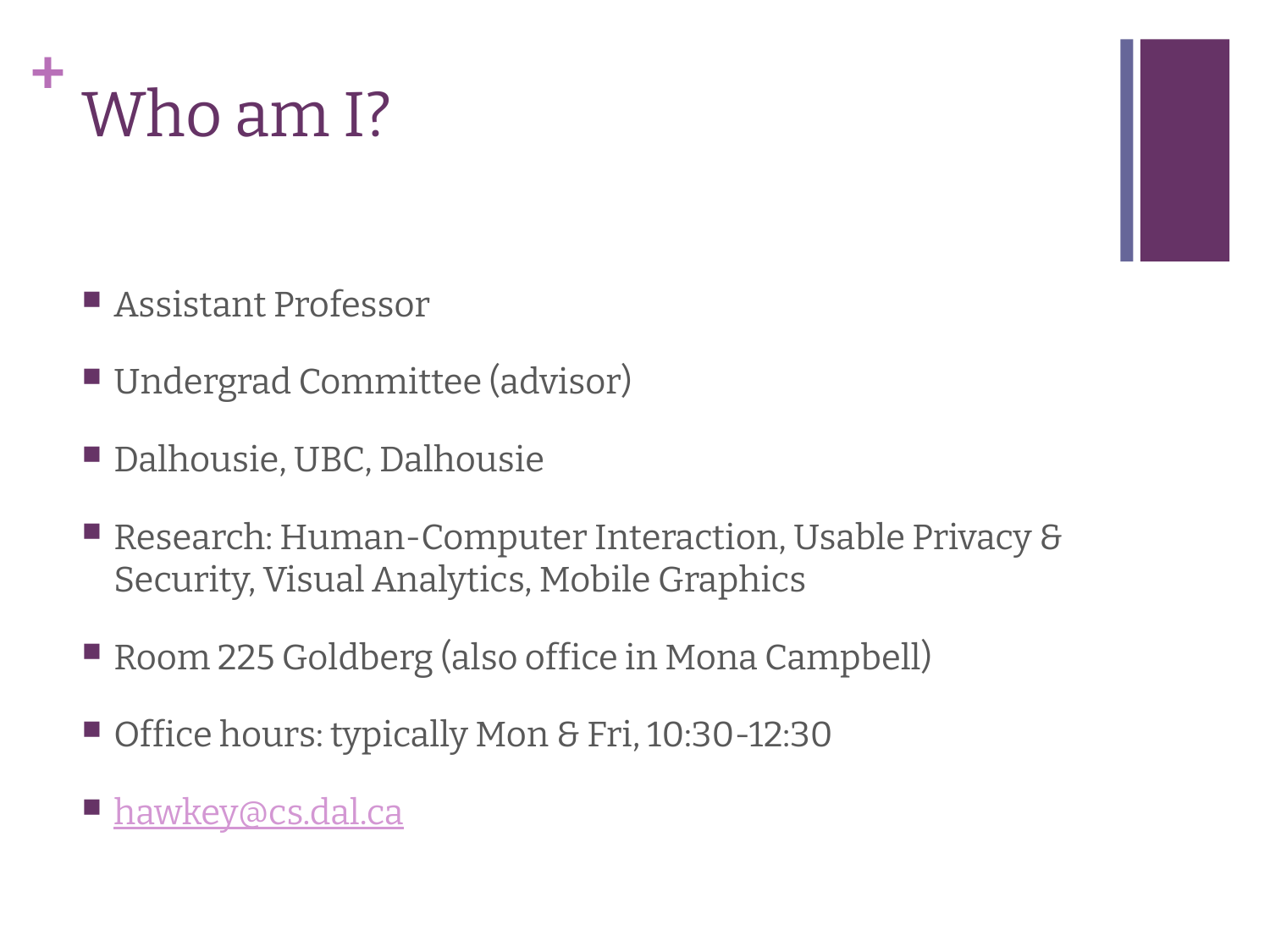

# Who am I?
Assistant Professor
Undergrad Committee (advisor)
Dalhousie, UBC, Dalhousie
Research: Human-Computer Interaction, Usable Privacy & Security, Visual Analytics, Mobile Graphics
Room 225 Goldberg (also office in Mona Campbell)
Office hours: typically Mon & Fri, 10:30-12:30
hawkey@cs.dal.ca